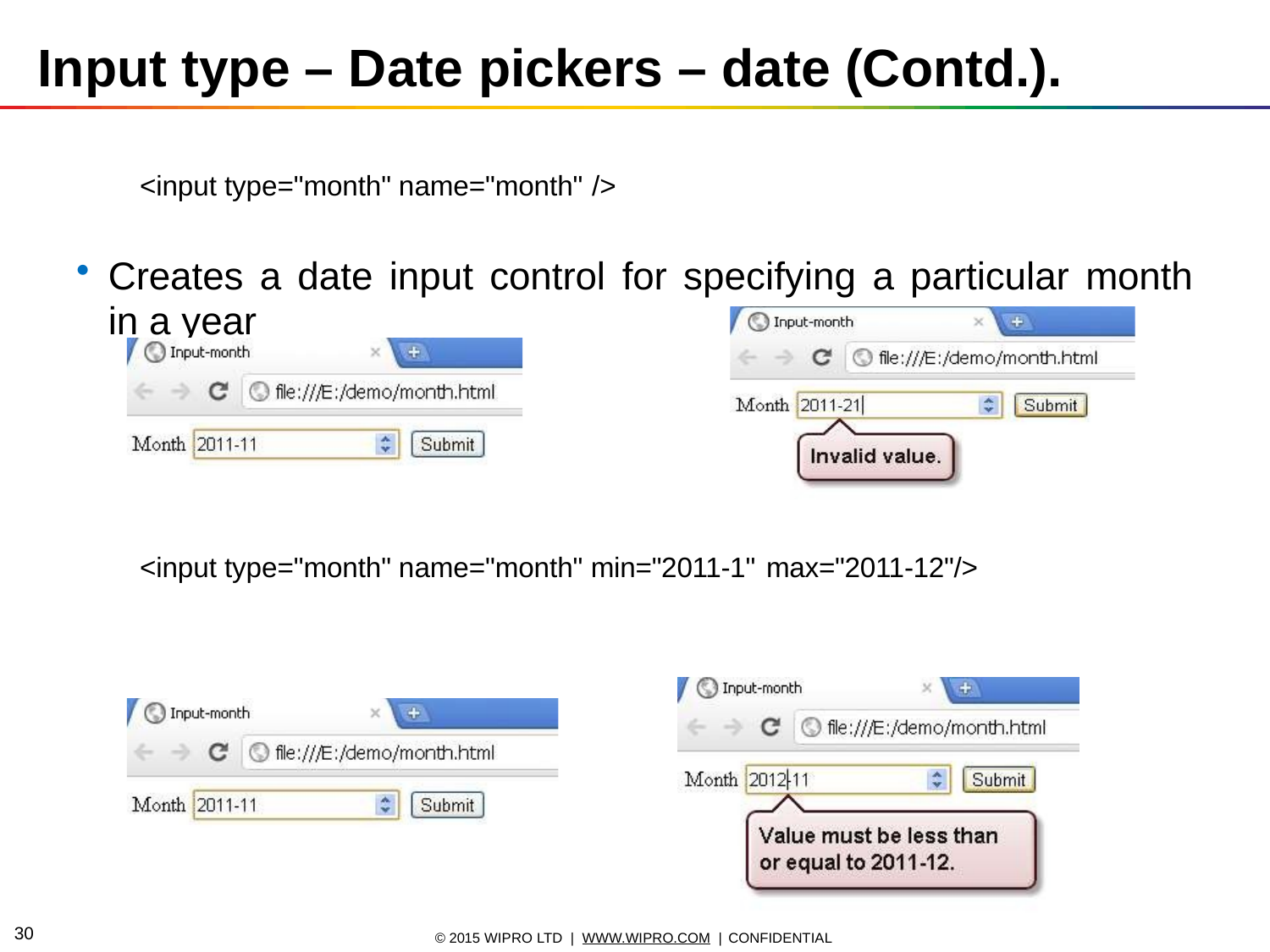

# Input type – Date pickers – date (Contd.).
<input type="month" name="month" />

Creates a date input control for specifying a particular month
in a year

<input type="month" name="month" min="2011-1" max="2011-12"/>

30
© 2015 WIPRO LTD  |  WWW.WIPRO.COM  | CONFIDENTIAL